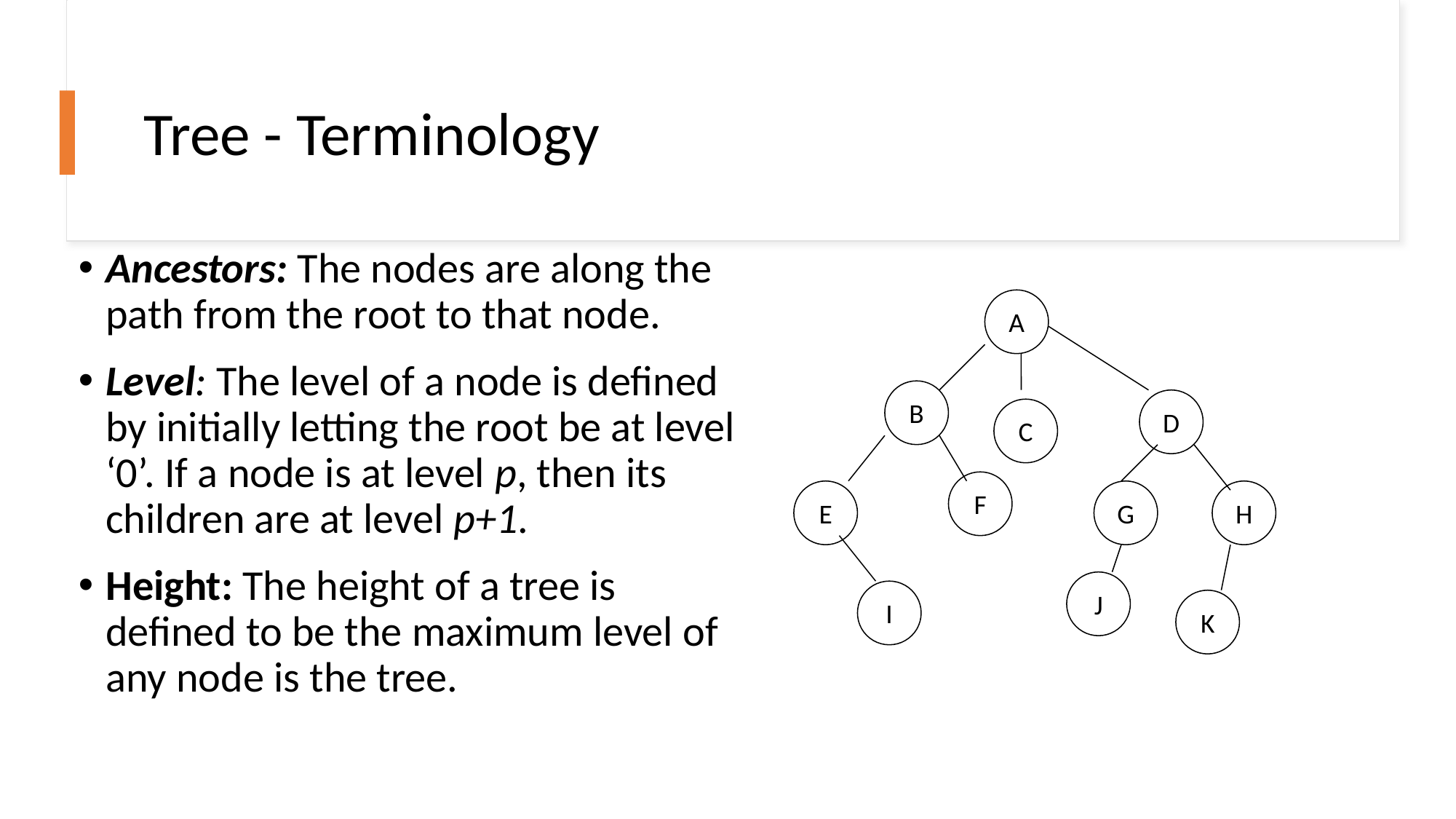

# Tree - Terminology

Ancestors: The nodes are along the path from the root to that node.
Level: The level of a node is defined by initially letting the root be at level ‘0’. If a node is at level p, then its children are at level p+1.
Height: The height of a tree is defined to be the maximum level of any node is the tree.

A

B
D
C

F
E
G
H

J
I
K